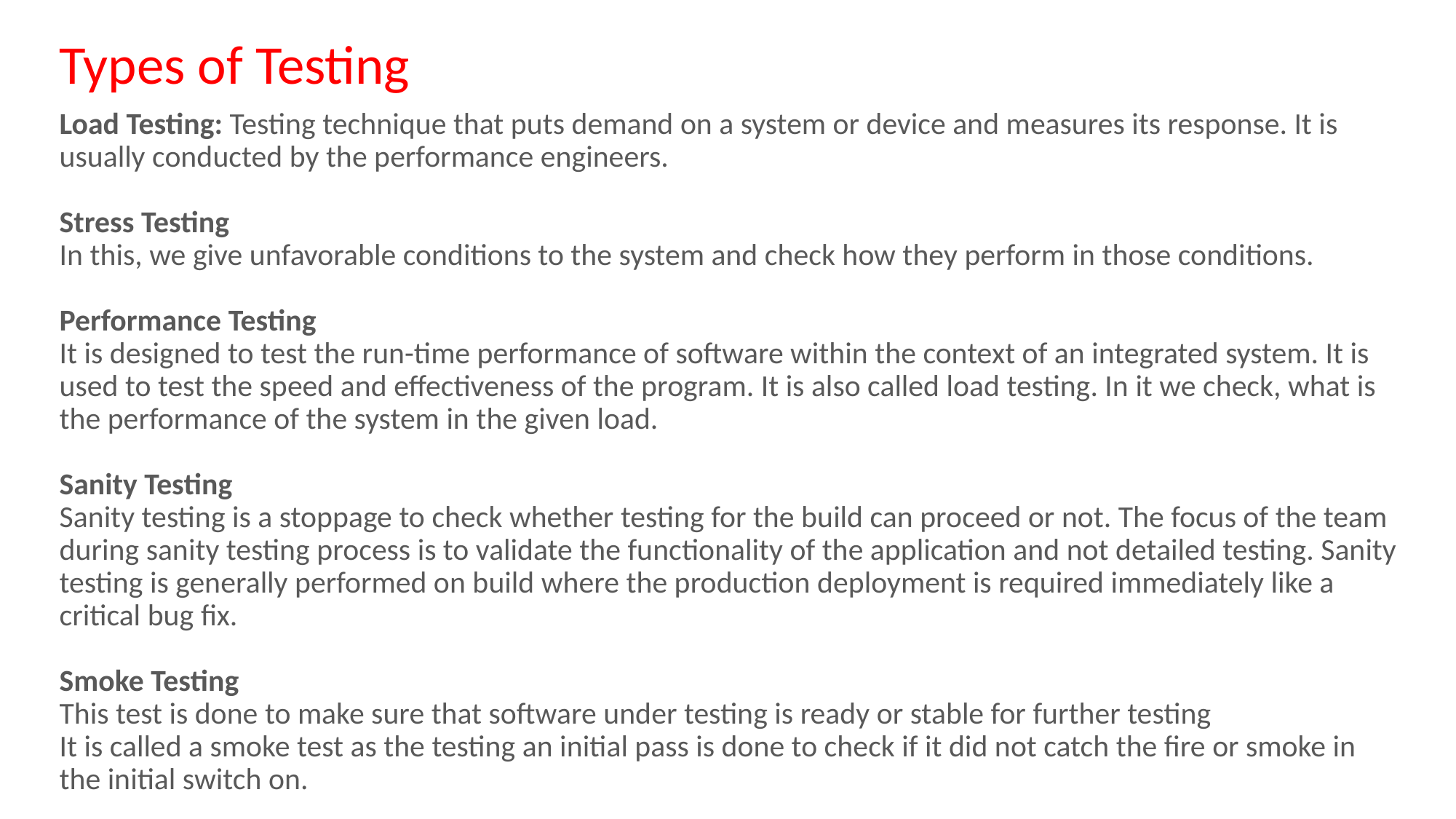

Types of Testing
# Load Testing: Testing technique that puts demand on a system or device and measures its response. It is usually conducted by the performance engineers.   Stress Testing In this, we give unfavorable conditions to the system and check how they perform in those conditions.  Performance Testing It is designed to test the run-time performance of software within the context of an integrated system. It is used to test the speed and effectiveness of the program. It is also called load testing. In it we check, what is the performance of the system in the given load. Sanity Testing  Sanity testing is a stoppage to check whether testing for the build can proceed or not. The focus of the team during sanity testing process is to validate the functionality of the application and not detailed testing. Sanity testing is generally performed on build where the production deployment is required immediately like a critical bug fix. Smoke Testing This test is done to make sure that software under testing is ready or stable for further testing  It is called a smoke test as the testing an initial pass is done to check if it did not catch the fire or smoke in the initial switch on.